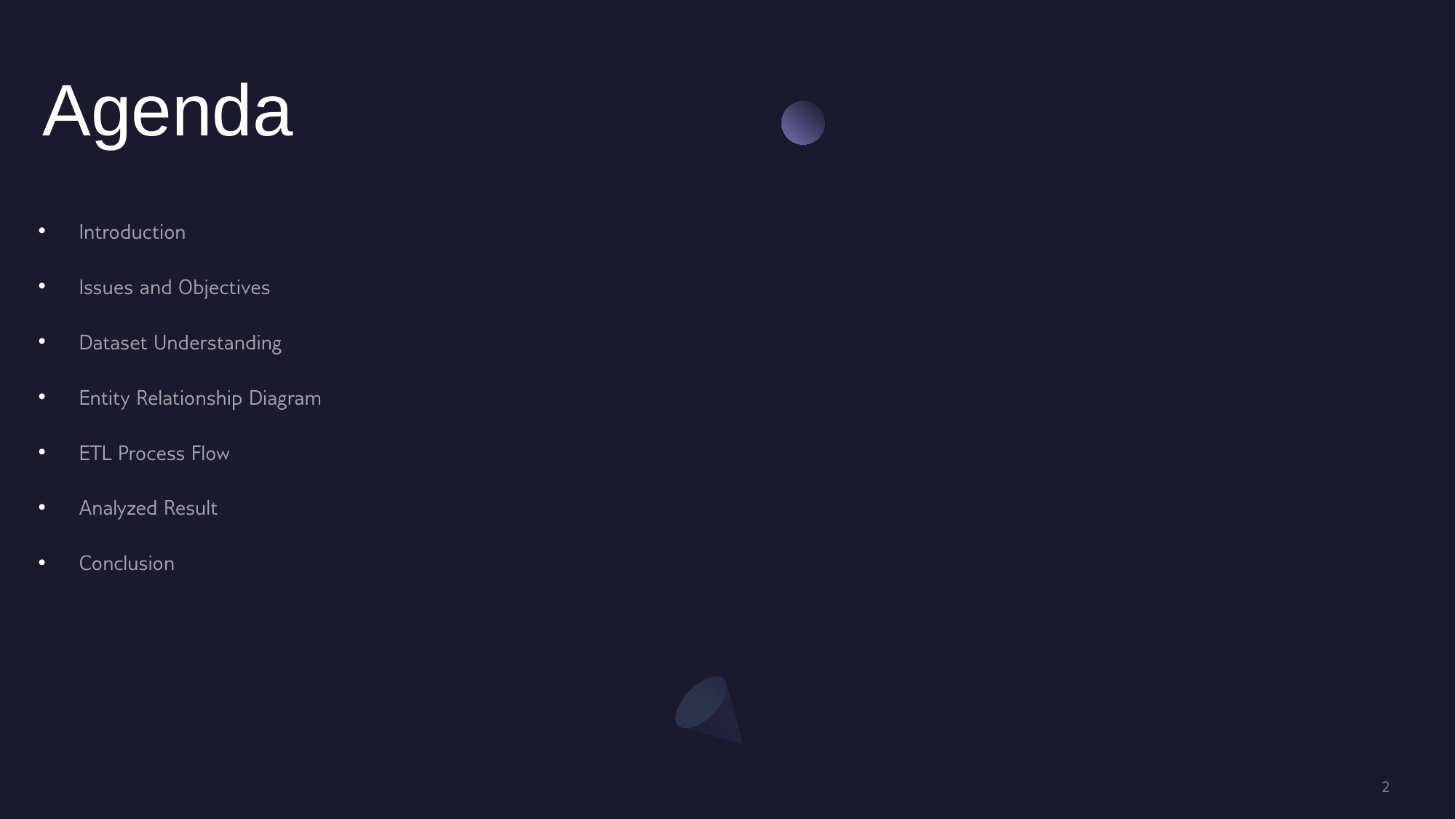

# Agenda
Introduction
Issues and Objectives
Dataset Understanding
Entity Relationship Diagram
ETL Process Flow
Analyzed Result
Conclusion
2